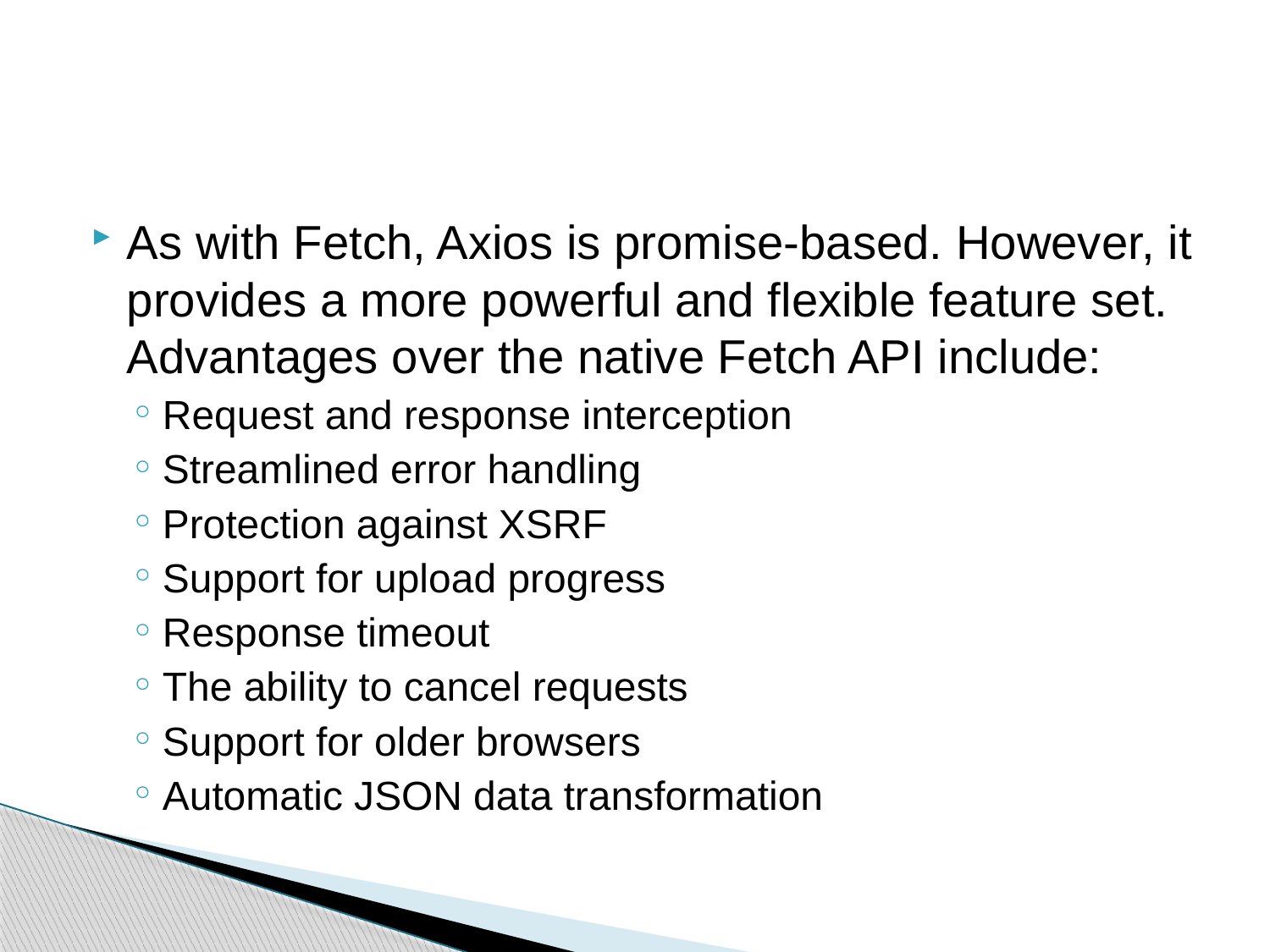

#
As with Fetch, Axios is promise-based. However, it provides a more powerful and flexible feature set. Advantages over the native Fetch API include:
Request and response interception
Streamlined error handling
Protection against XSRF
Support for upload progress
Response timeout
The ability to cancel requests
Support for older browsers
Automatic JSON data transformation